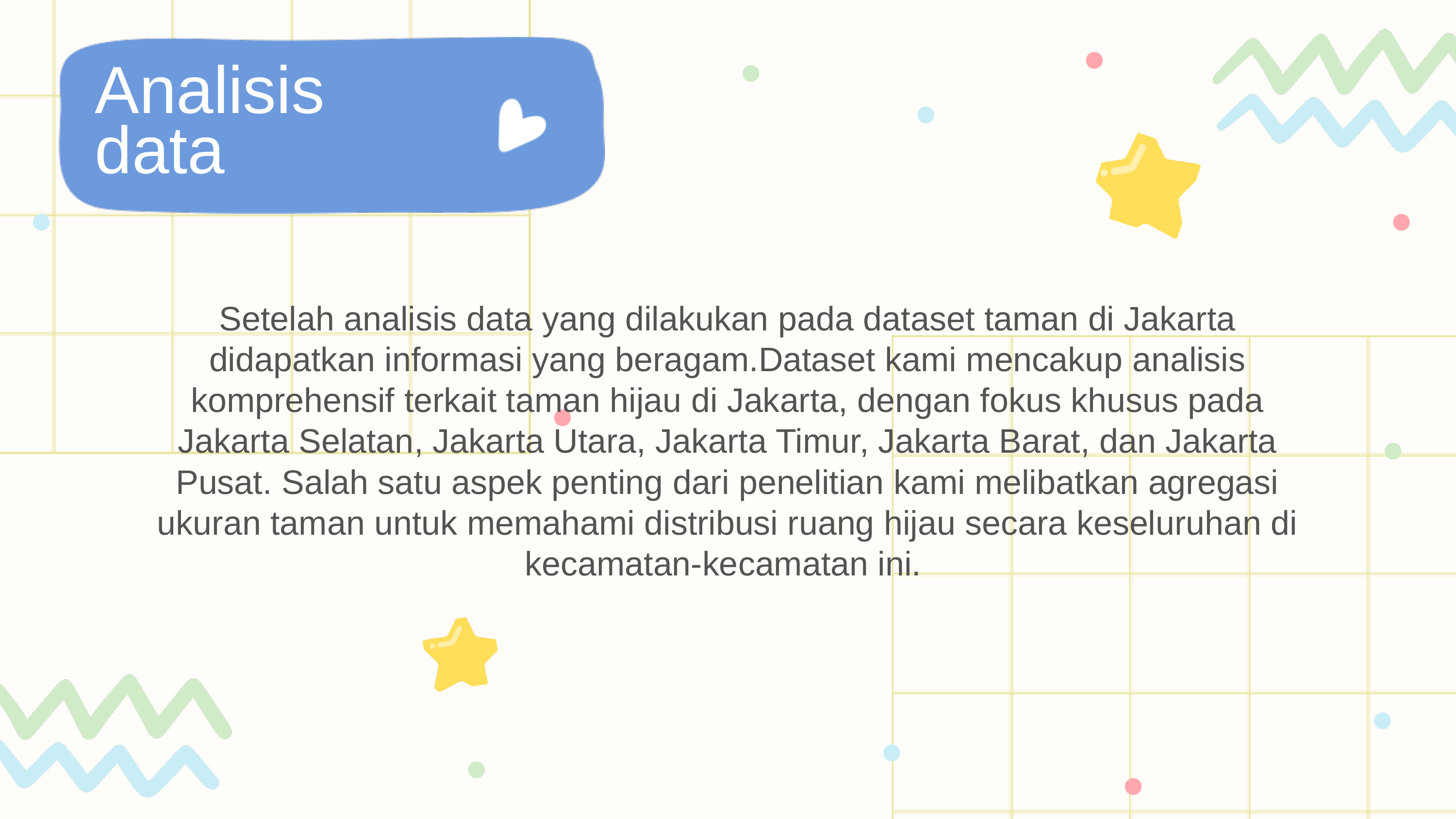

Analisis
data

Setelah analisis data yang dilakukan pada dataset taman di Jakarta didapatkan informasi yang beragam.Dataset kami mencakup analisis komprehensif terkait taman hijau di Jakarta, dengan fokus khusus pada Jakarta Selatan, Jakarta Utara, Jakarta Timur, Jakarta Barat, dan Jakarta Pusat. Salah satu aspek penting dari penelitian kami melibatkan agregasi ukuran taman untuk memahami distribusi ruang hijau secara keseluruhan di kecamatan-kecamatan ini.